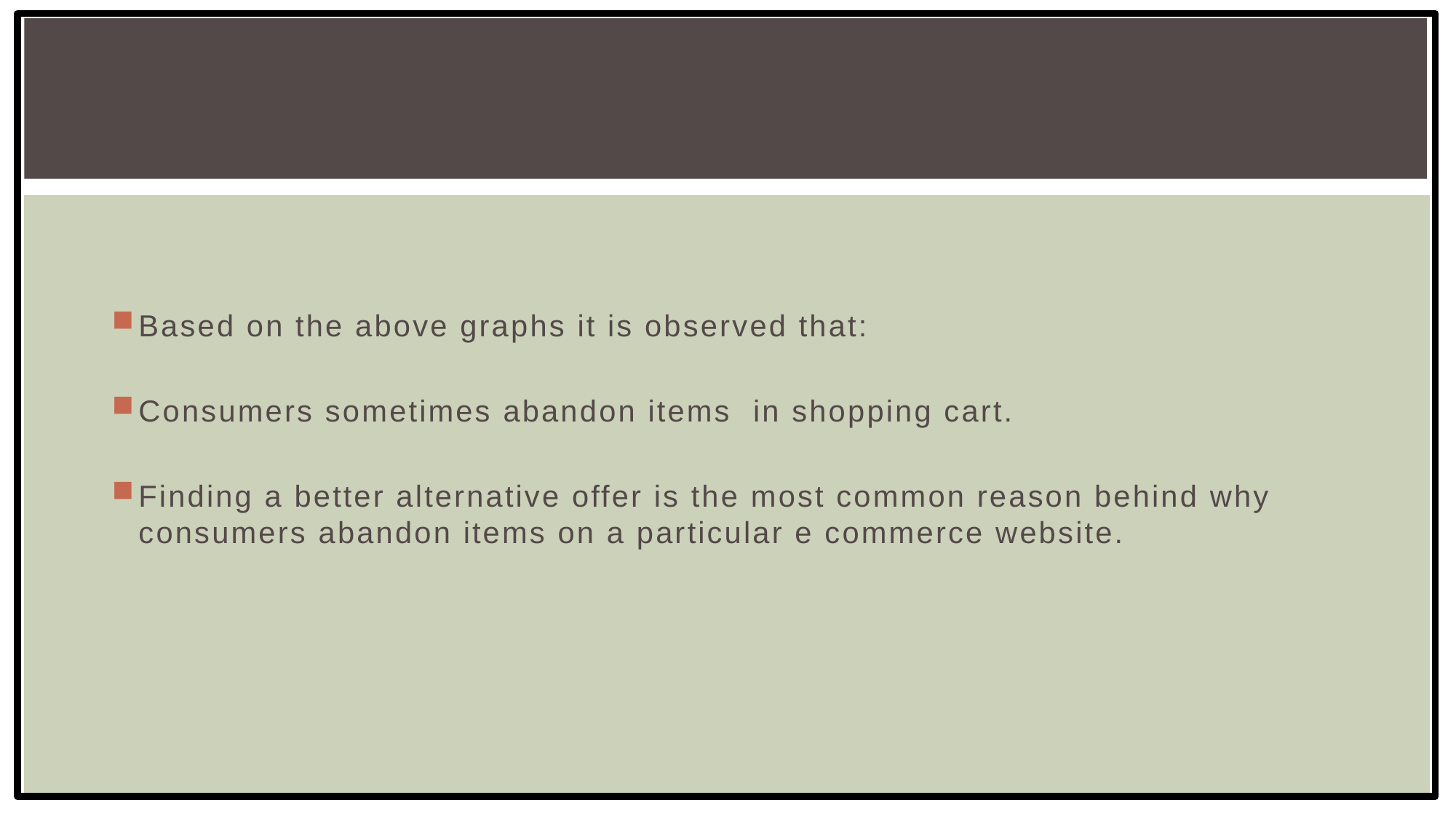

Based on the above graphs it is observed that:

Consumers sometimes abandon items  in shopping cart.

Finding a better alternative offer is the most common reason behind why consumers abandon items on a particular e commerce website.